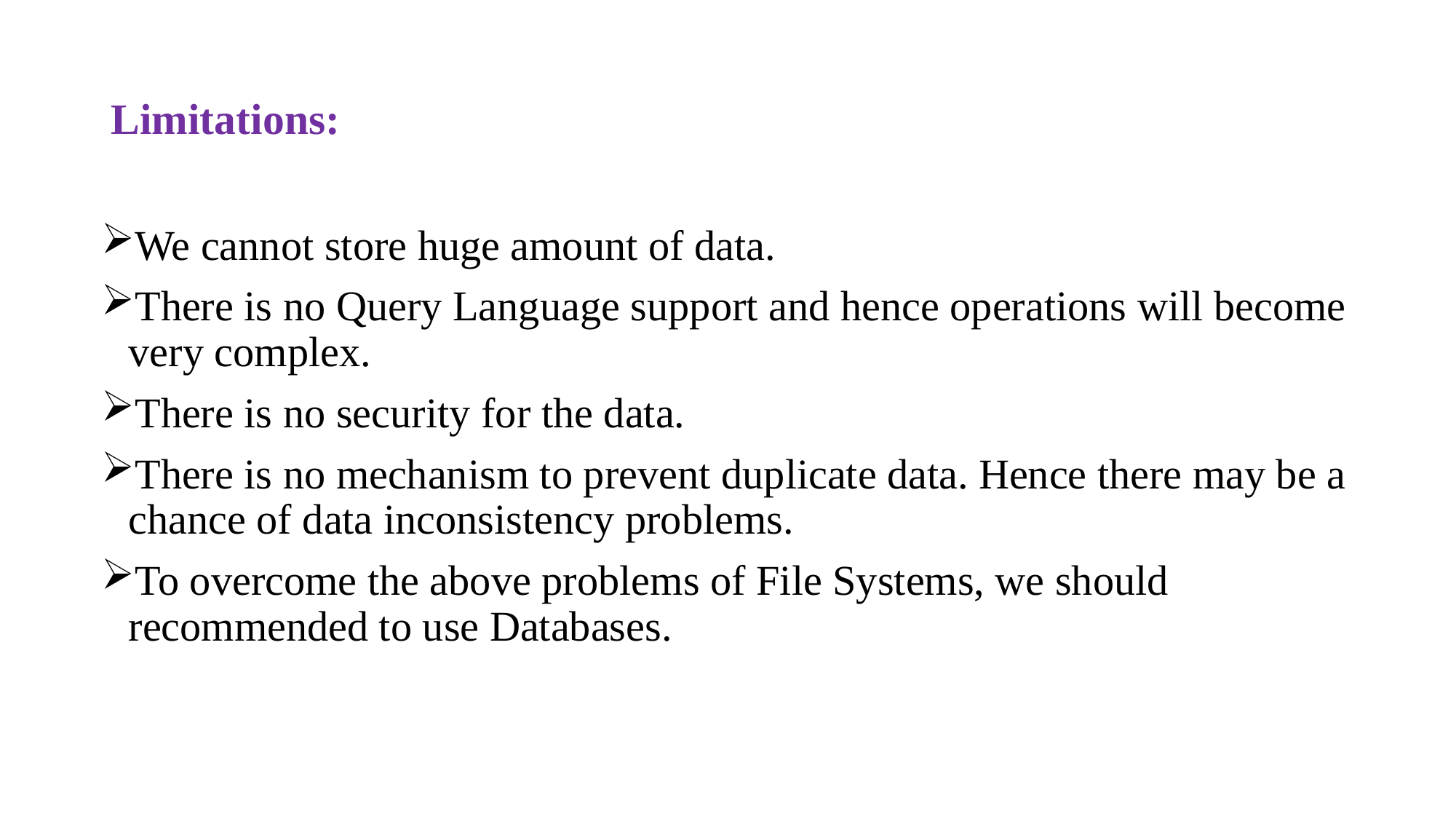

# Limitations:
We cannot store huge amount of data.
There is no Query Language support and hence operations will become very complex.
There is no security for the data.
There is no mechanism to prevent duplicate data. Hence there may be a chance of data inconsistency problems.
To overcome the above problems of File Systems, we should recommended to use Databases.